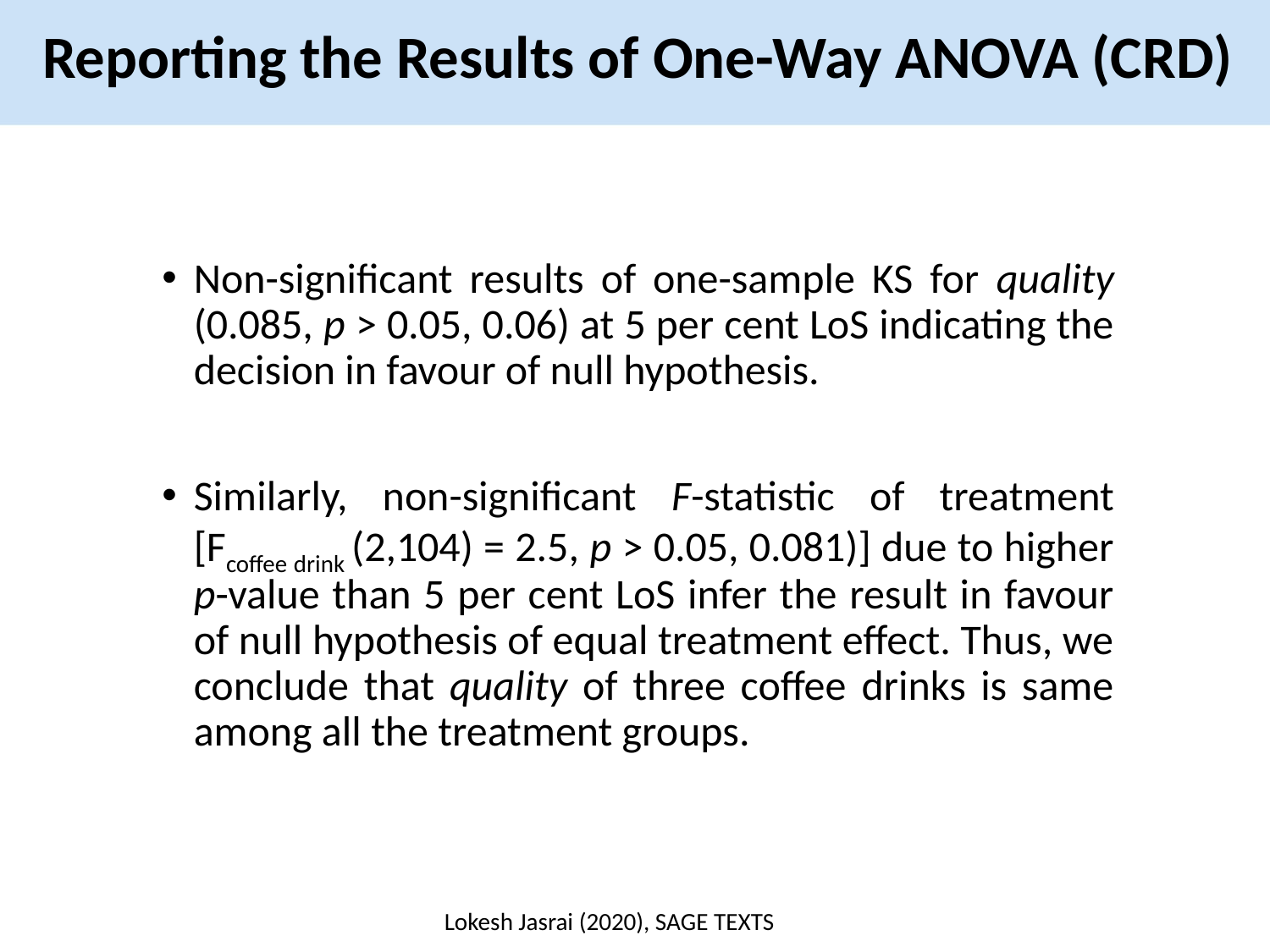

Reporting the Results of One-Way ANOVA (CRD)
Non-significant results of one-sample KS for quality (0.085, p > 0.05, 0.06) at 5 per cent LoS indicating the decision in favour of null hypothesis.

Similarly, non-significant F-statistic of treatment [Fcoffee drink (2,104) = 2.5, p > 0.05, 0.081)] due to higher p-value than 5 per cent LoS infer the result in favour of null hypothesis of equal treatment effect. Thus, we conclude that quality of three coffee drinks is same among all the treatment groups.

Lokesh Jasrai (2020), SAGE TEXTS